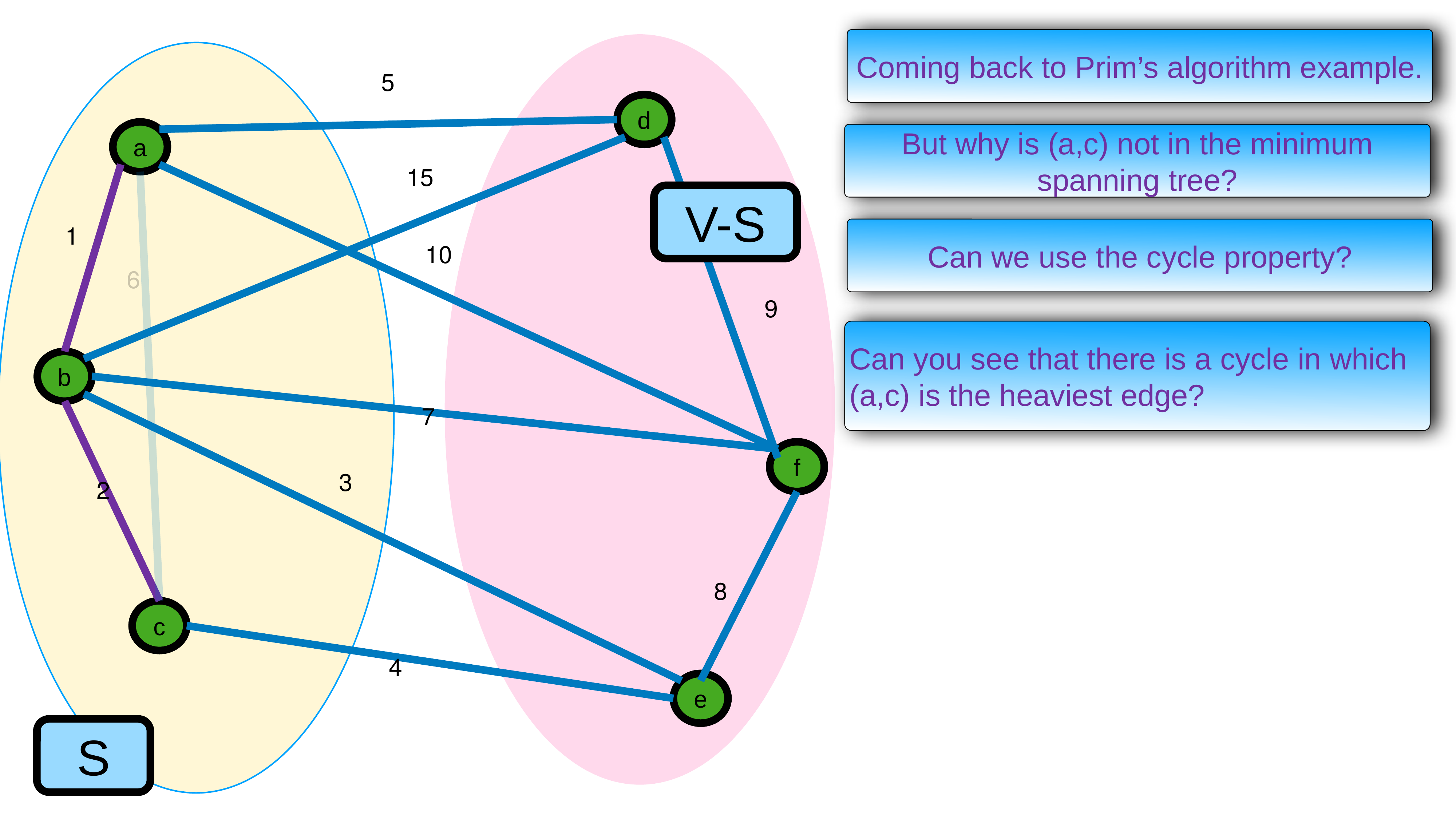

Coming back to Prim’s algorithm example.

5
d
a
But why is (a,c) not in the minimum spanning tree?
15
V-S
1
Can we use the cycle property?
10
6
9
Can you see that there is a cycle in which (a,c) is the heaviest edge?
b
7
f
3
2
8
c
4
e
S